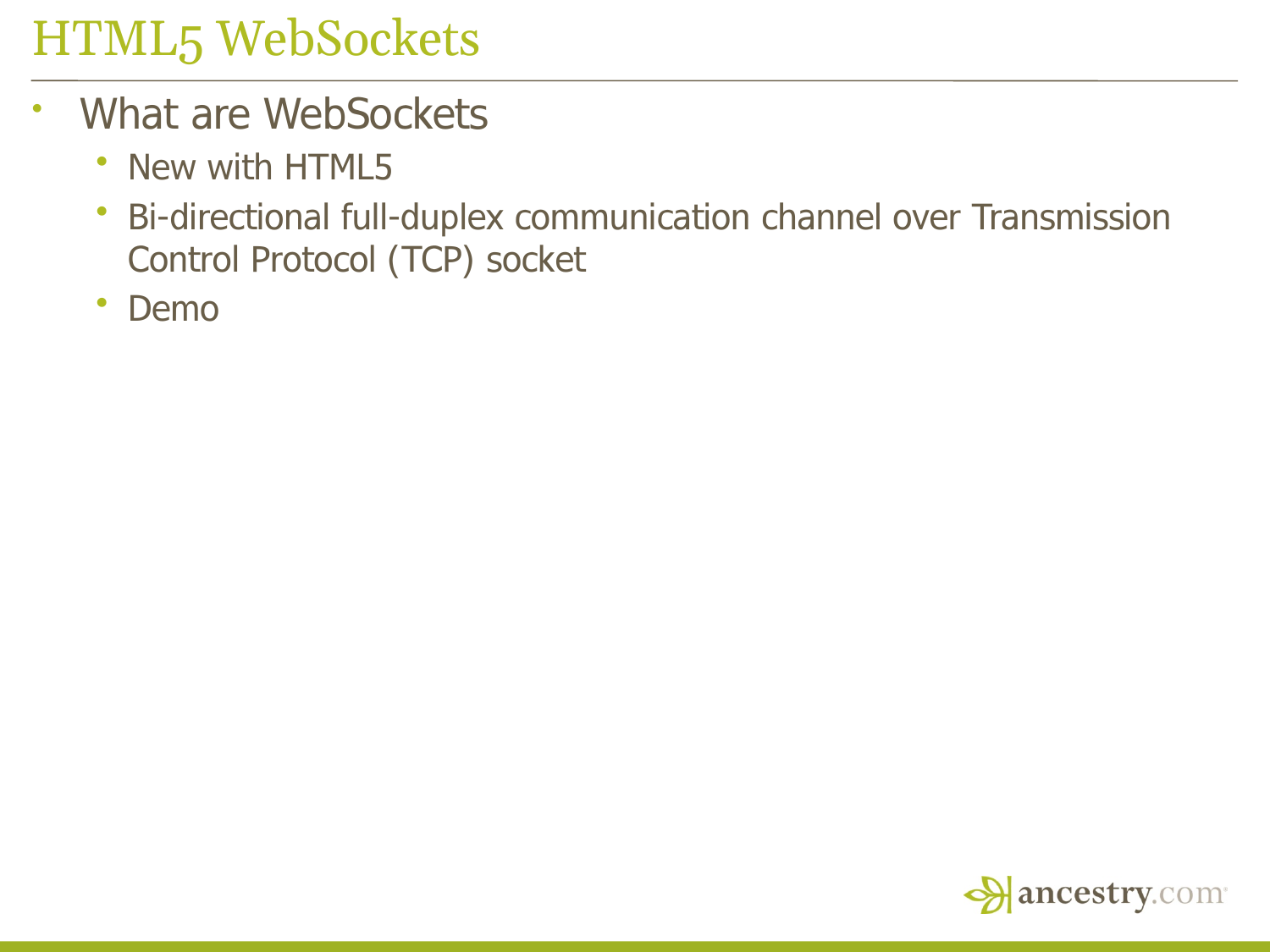

# HTML5 WebSockets
What are WebSockets
New with HTML5
Bi-directional full-duplex communication channel over Transmission Control Protocol (TCP) socket
Demo